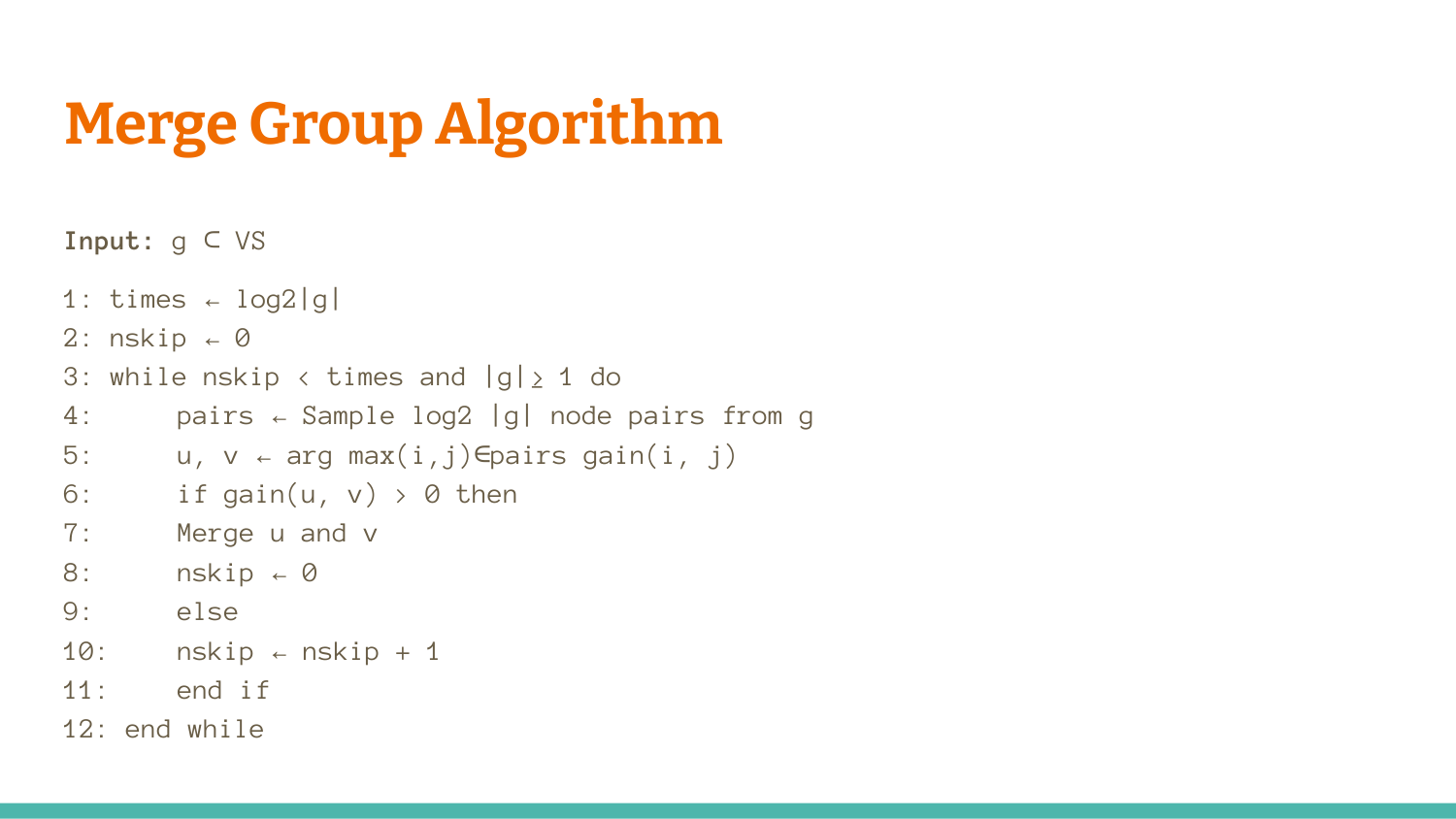

# Merge Group Algorithm
Input: g ⊂ VS
1: times ← log2|g|
2: nskip ← 0
3: while nskip < times and |g|≥ 1 do
4: 	pairs ← Sample log2 |g| node pairs from g
5: 	u, v ← arg max(i,j)∈pairs gain(i, j)
6: 	if gain(u, v) > 0 then
7: 		Merge u and v
8: 		nskip ← 0
9: 	else
10: 		nskip ← nskip + 1
11: 	end if
12: end while